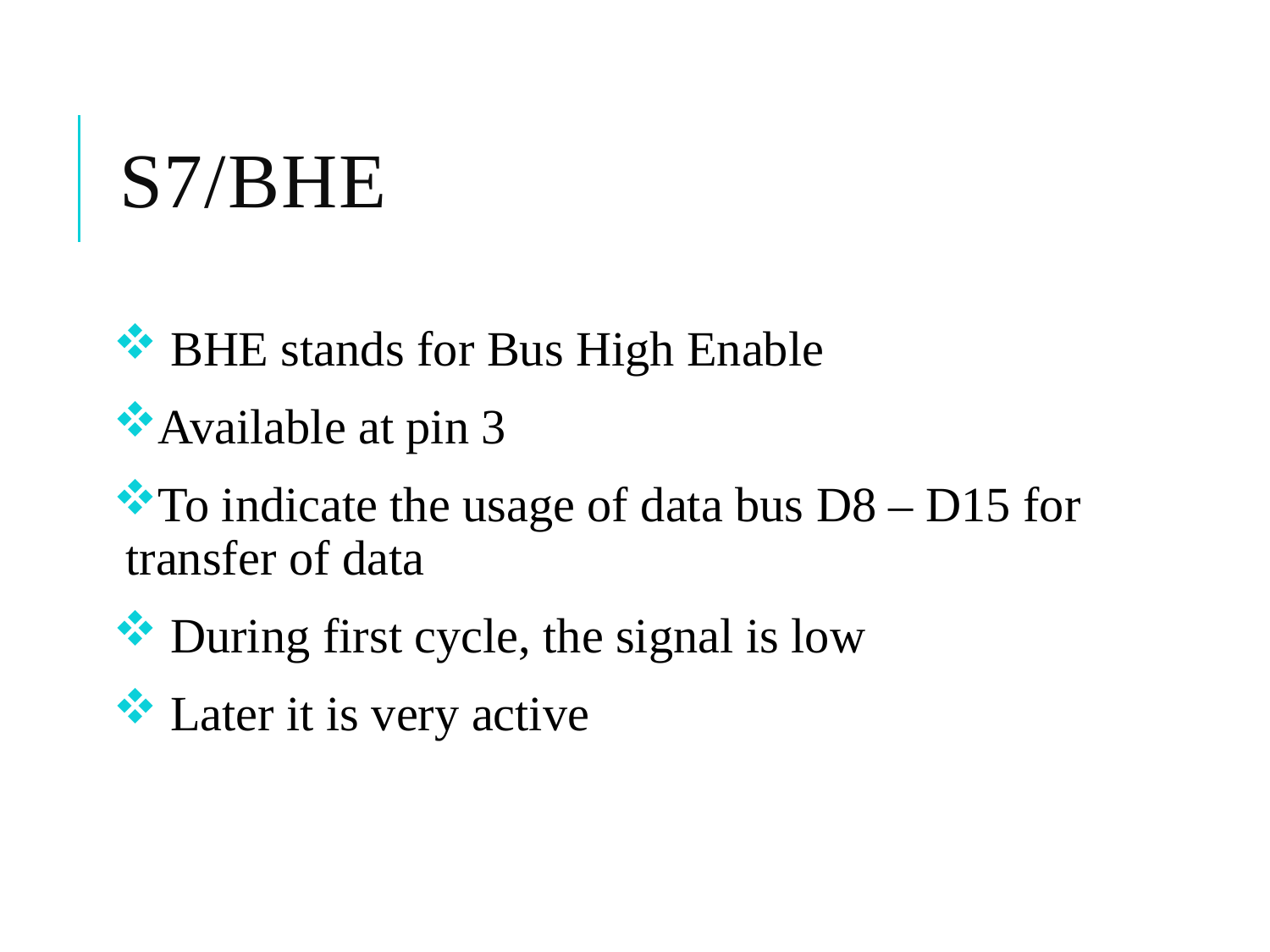

# S7/BHE
 BHE stands for Bus High Enable
Available at pin 3
To indicate the usage of data bus D8 – D15 for transfer of data
 During first cycle, the signal is low
 Later it is very active